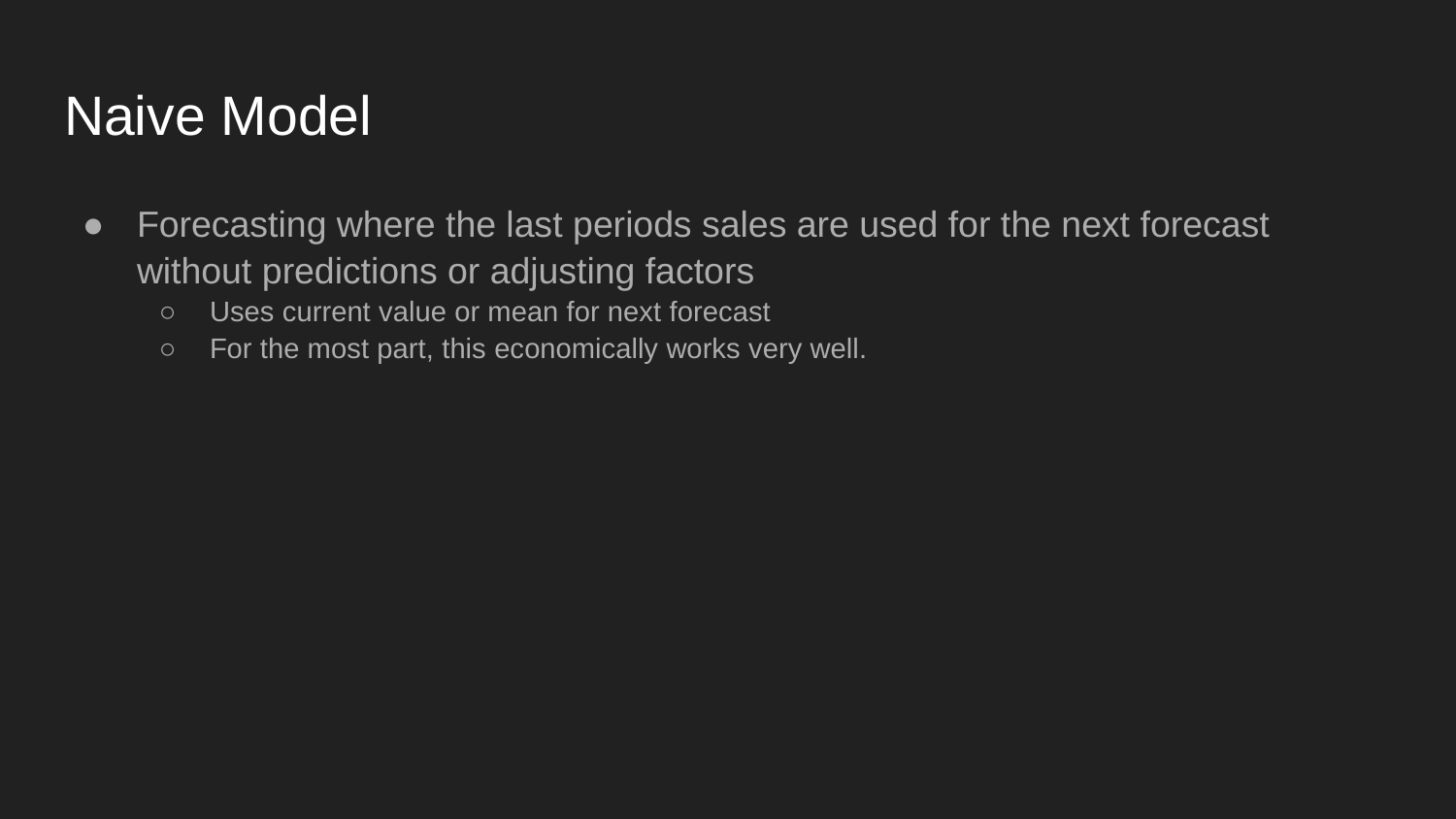

# Naive Model
Forecasting where the last periods sales are used for the next forecast without predictions or adjusting factors
Uses current value or mean for next forecast
For the most part, this economically works very well.